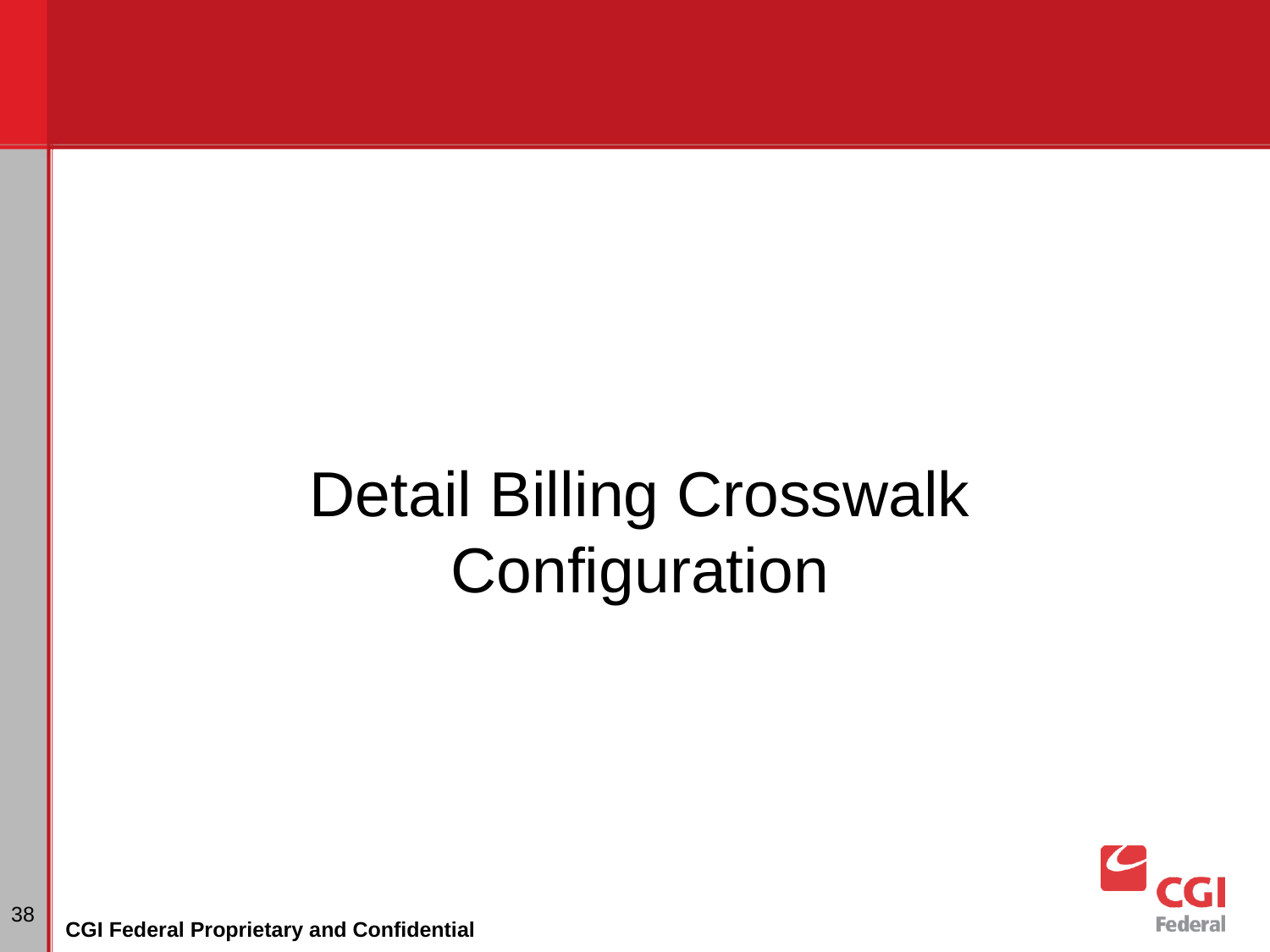

Detail Billing Crosswalk Configuration
# Dunning
38
CGI Federal Proprietary and Confidential